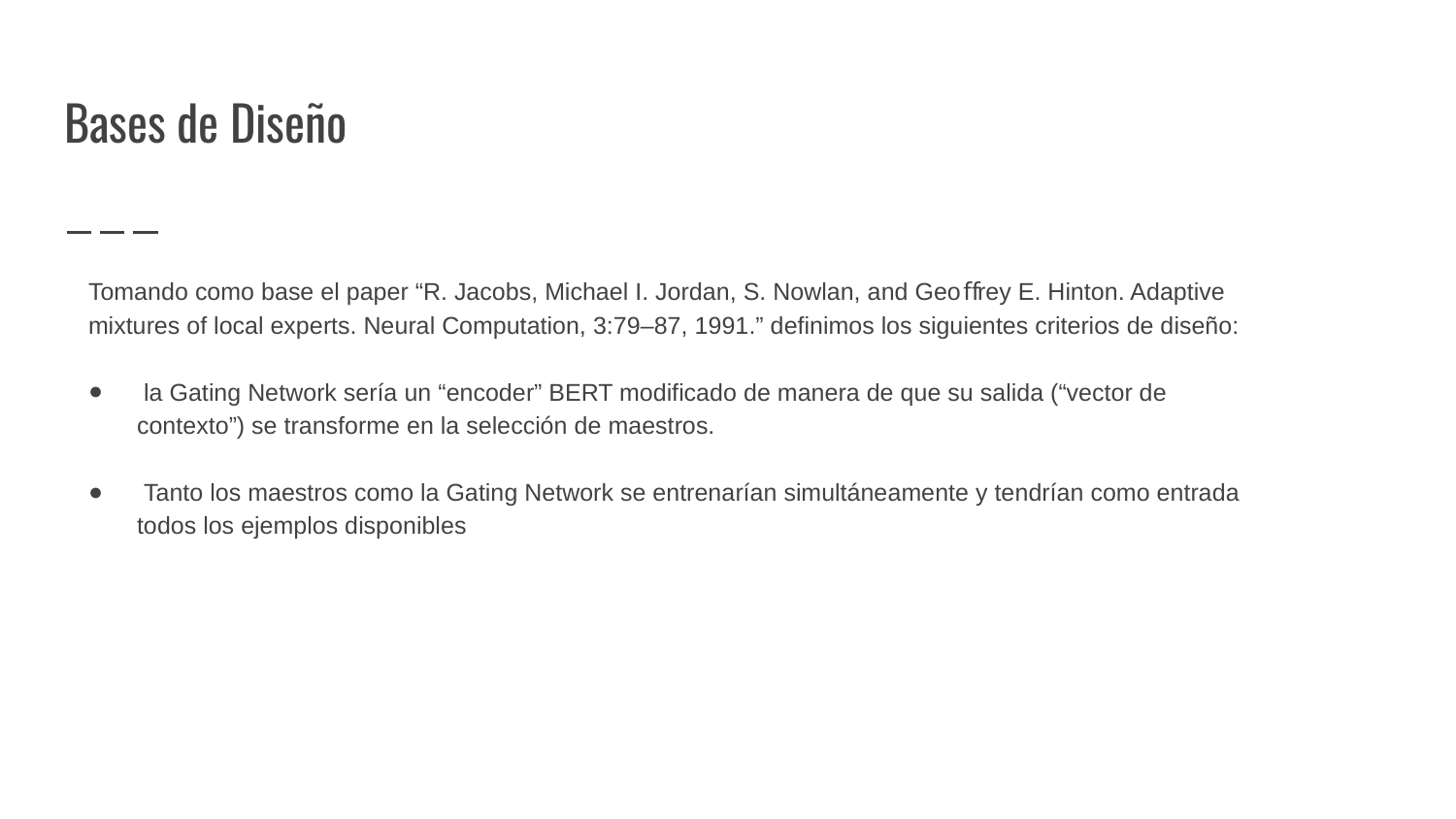

# Bases de Diseño
Tomando como base el paper “R. Jacobs, Michael I. Jordan, S. Nowlan, and Geoﬀrey E. Hinton. Adaptive mixtures of local experts. Neural Computation, 3:79–87, 1991.” definimos los siguientes criterios de diseño:

 la Gating Network sería un “encoder” BERT modificado de manera de que su salida (“vector de contexto”) se transforme en la selección de maestros.

 Tanto los maestros como la Gating Network se entrenarían simultáneamente y tendrían como entrada todos los ejemplos disponibles